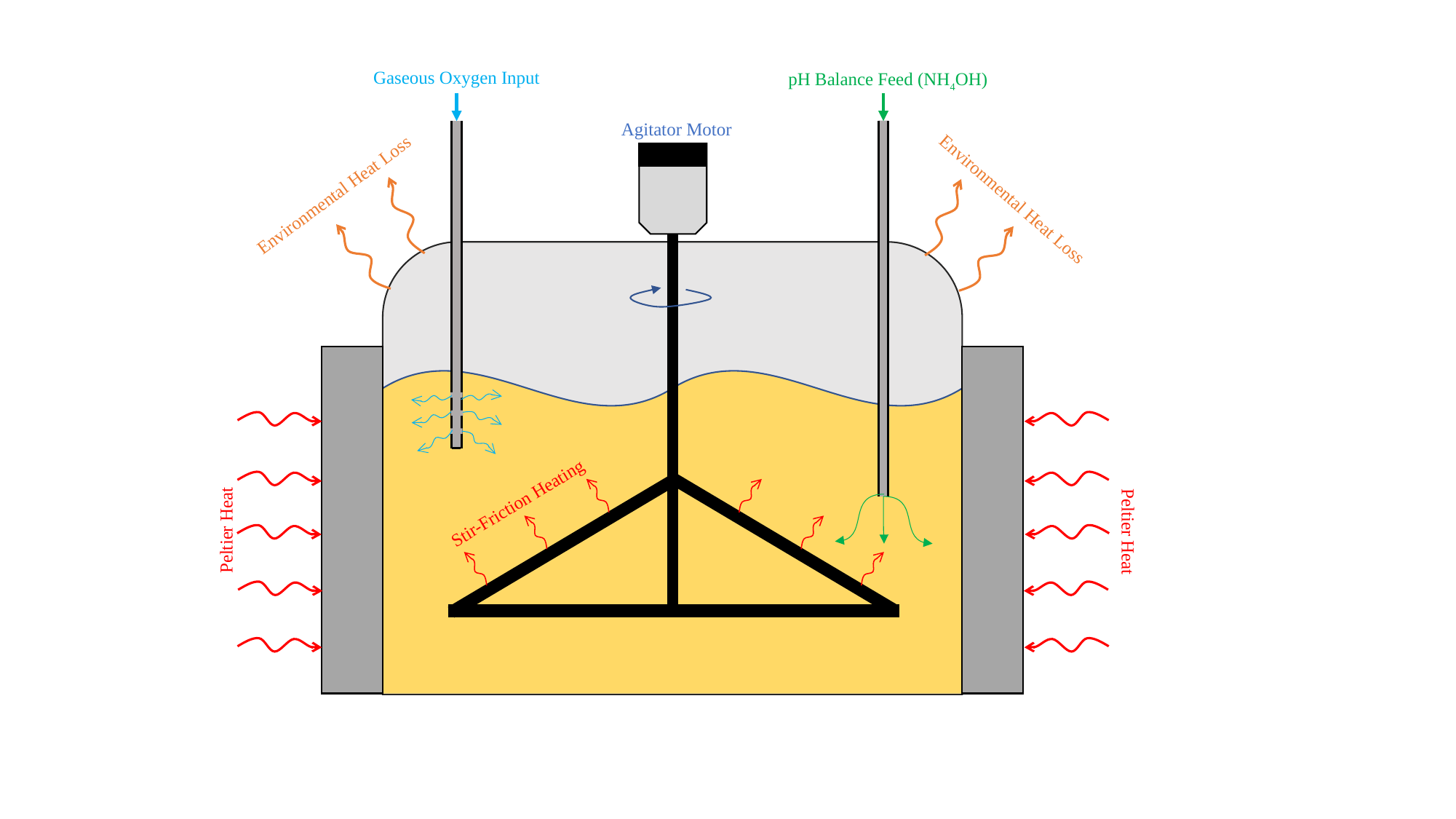

Gaseous Oxygen Input
pH Balance Feed (NH4OH)
Agitator Motor

Environmental Heat Loss
Environmental Heat Loss

Stir-Friction Heating
Peltier Heat
Peltier Heat